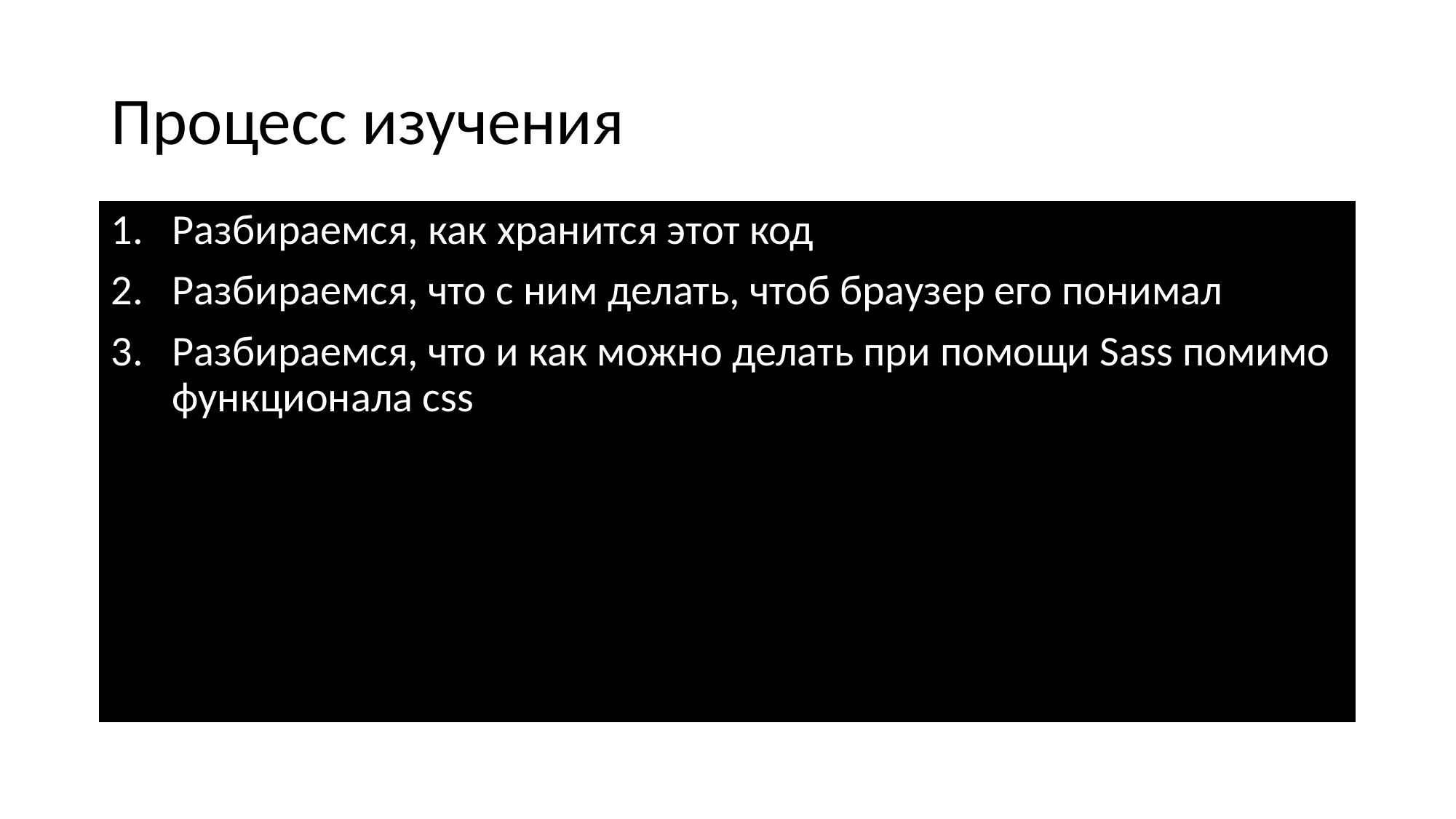

# Процесс изучения
Разбираемся, как хранится этот код
Разбираемся, что с ним делать, чтоб браузер его понимал
Разбираемся, что и как можно делать при помощи Sass помимо функционала css